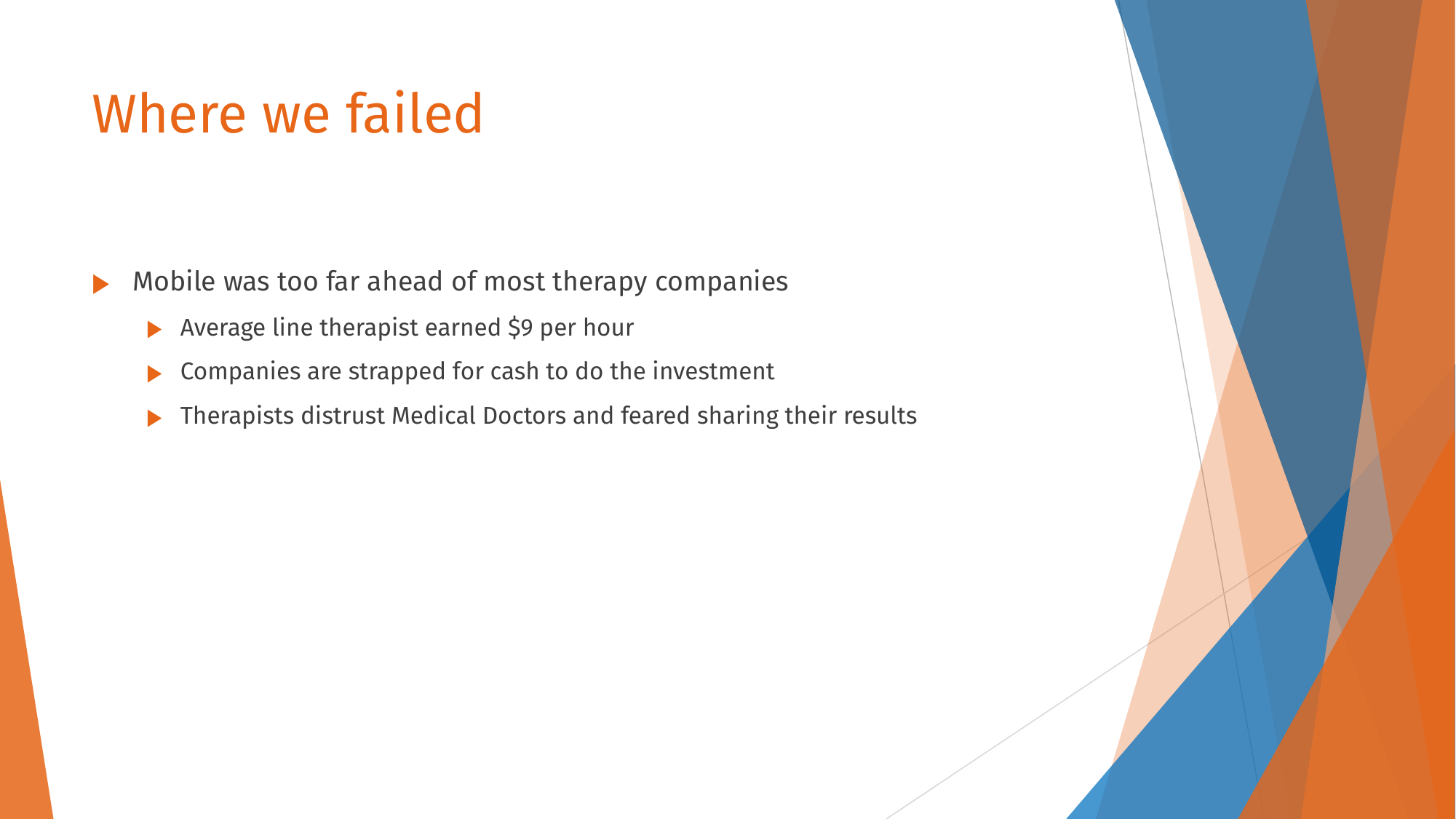

# Where we failed
Mobile was too far ahead of most therapy companies
Average line therapist earned $9 per hour
Companies are strapped for cash to do the investment
Therapists distrust Medical Doctors and feared sharing their results